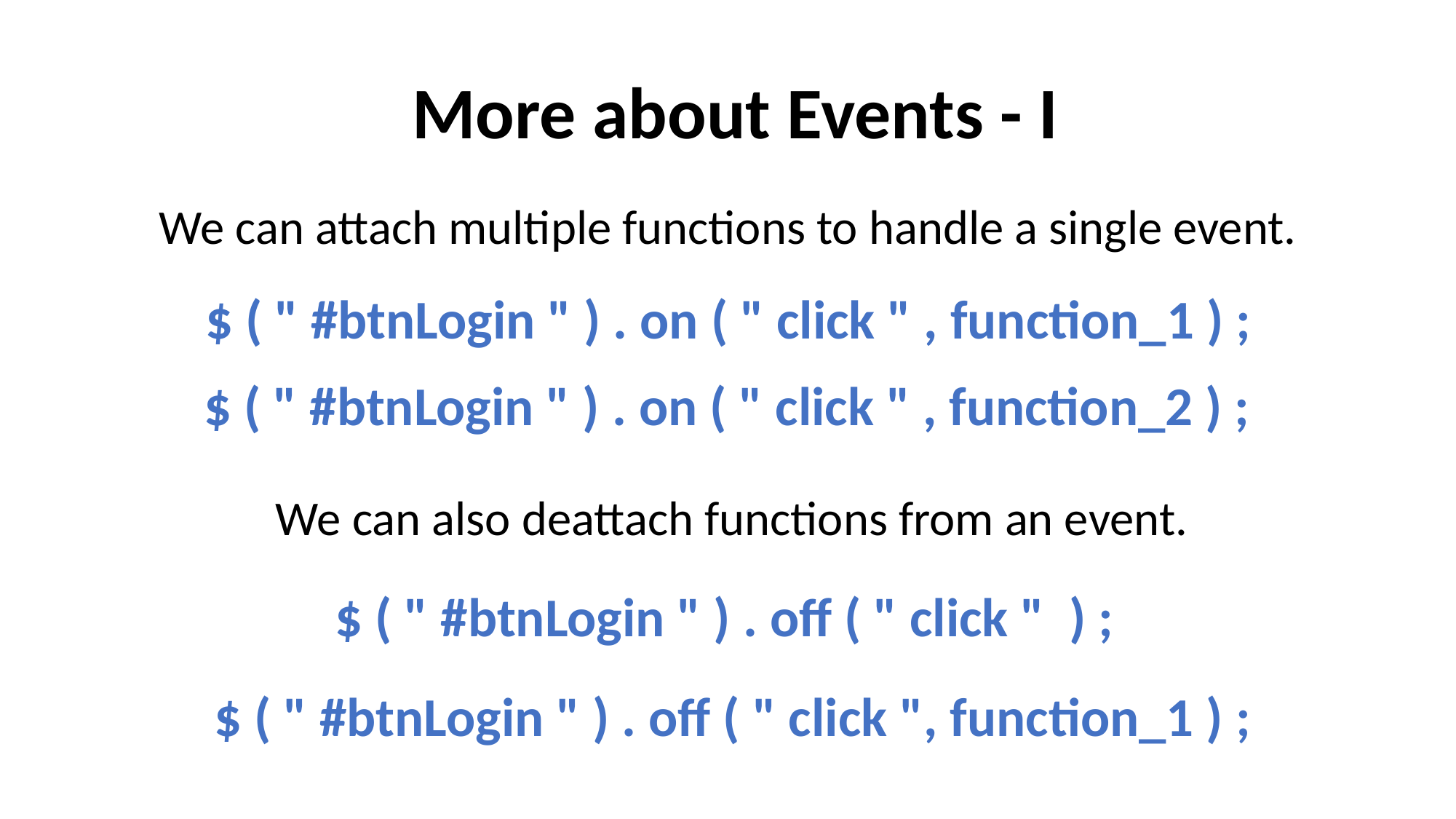

More about Events - I
We can attach multiple functions to handle a single event.
$ ( " #btnLogin " ) . on ( " click " , function_1 ) ;
$ ( " #btnLogin " ) . on ( " click " , function_2 ) ;
We can also deattach functions from an event.
$ ( " #btnLogin " ) . off ( " click "  ) ;
$ ( " #btnLogin " ) . off ( " click ", function_1 ) ;